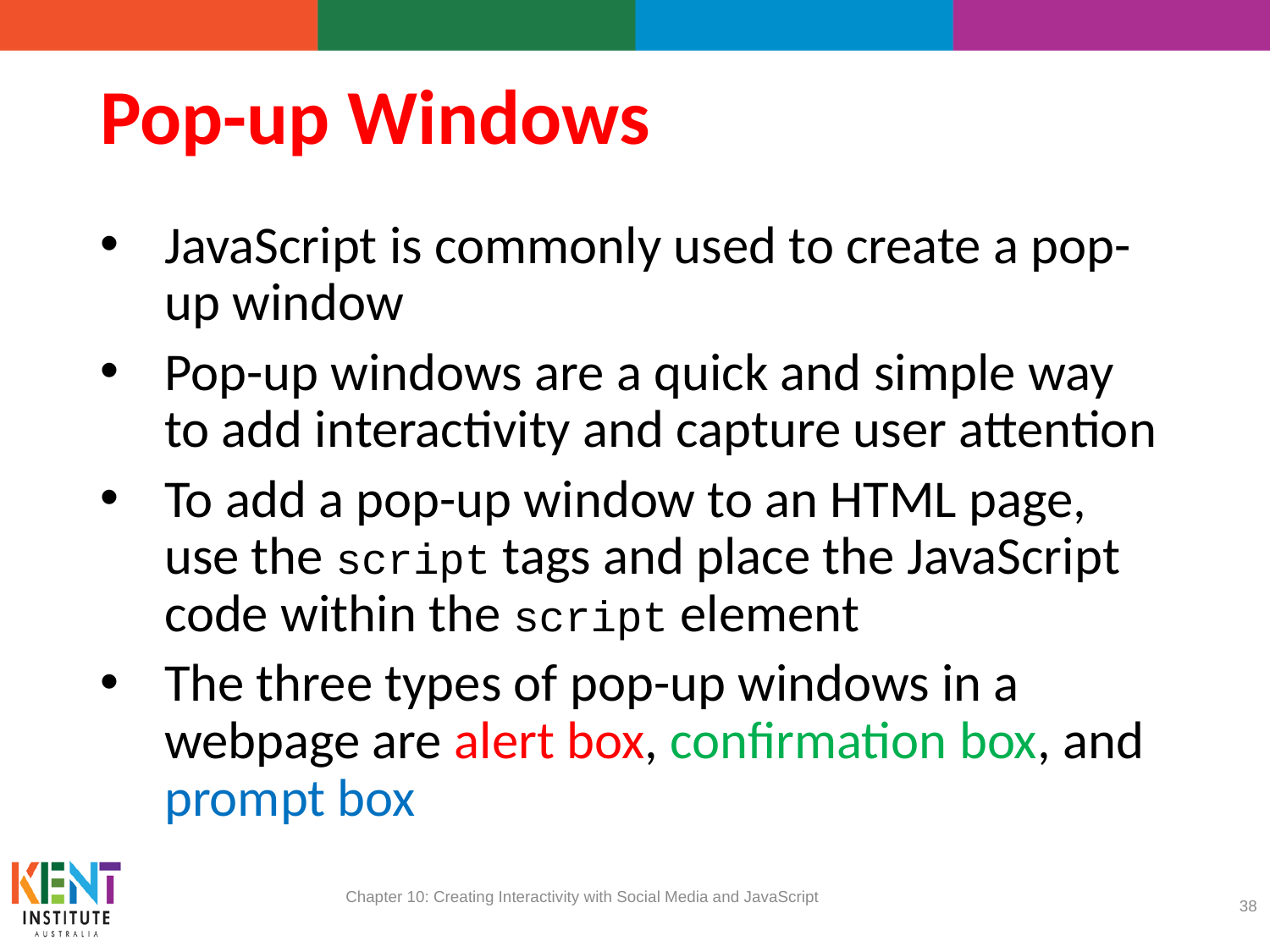

# Pop-up Windows
JavaScript is commonly used to create a pop-up window
Pop-up windows are a quick and simple way to add interactivity and capture user attention
To add a pop-up window to an HTML page, use the script tags and place the JavaScript code within the script element
The three types of pop-up windows in a webpage are alert box, confirmation box, and prompt box
Chapter 10: Creating Interactivity with Social Media and JavaScript

38